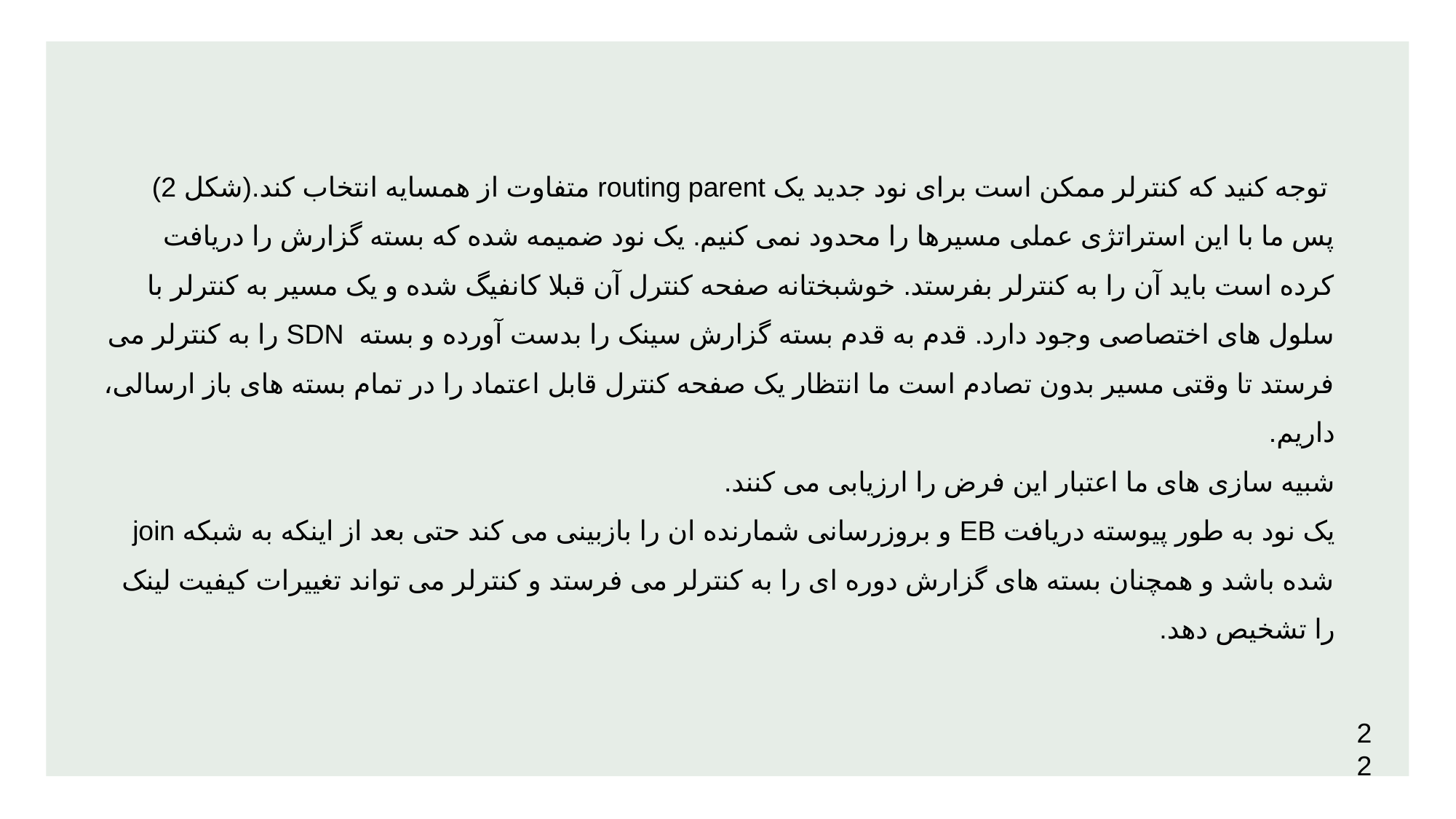

# توجه کنید که کنترلر ممکن است برای نود جدید یک routing parent متفاوت از همسایه انتخاب کند.(شکل 2) پس ما با این استراتژی عملی مسیرها را محدود نمی کنیم. یک نود ضمیمه شده که بسته گزارش را دریافت کرده است باید آن را به کنترلر بفرستد. خوشبختانه صفحه کنترل آن قبلا کانفیگ شده و یک مسیر به کنترلر با سلول های اختصاصی وجود دارد. قدم به قدم بسته گزارش سینک را بدست آورده و بسته  SDN را به کنترلر می فرستد تا وقتی مسیر بدون تصادم است ما انتظار یک صفحه کنترل قابل اعتماد را در تمام بسته های باز ارسالی، داریم. شبیه سازی های ما اعتبار این فرض را ارزیابی می کنند. یک نود به طور پیوسته دریافت EB و بروزرسانی شمارنده ان را بازبینی می کند حتی بعد از اینکه به شبکه join شده باشد و همچنان بسته های گزارش دوره ای را به کنترلر می فرستد و کنترلر می تواند تغییرات کیفیت لینک را تشخیص دهد.
22